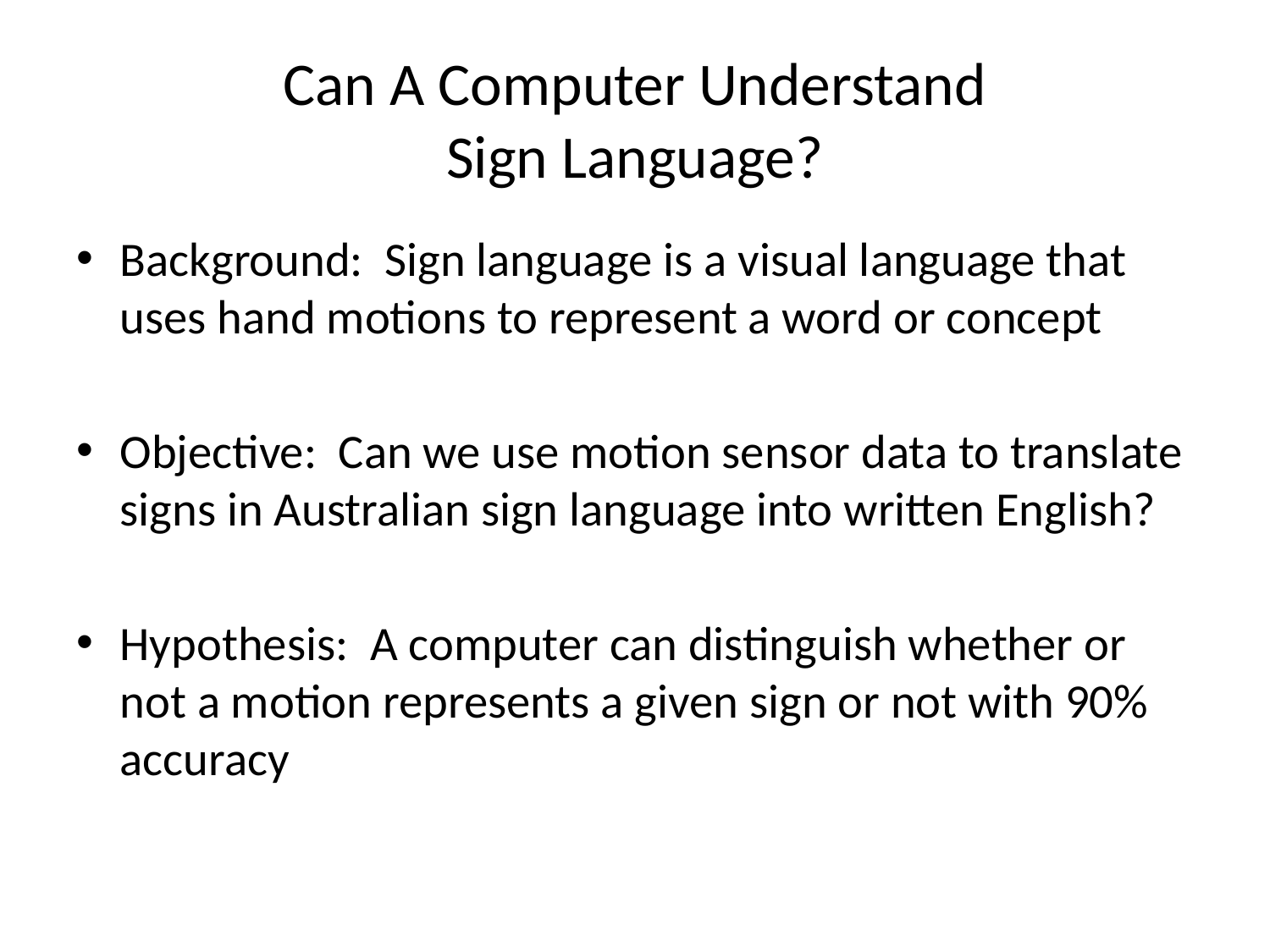

# Can A Computer Understand Sign Language?
Background:  Sign language is a visual language that uses hand motions to represent a word or concept

Objective:  Can we use motion sensor data to translate signs in Australian sign language into written English?

Hypothesis:  A computer can distinguish whether or not a motion represents a given sign or not with 90% accuracy